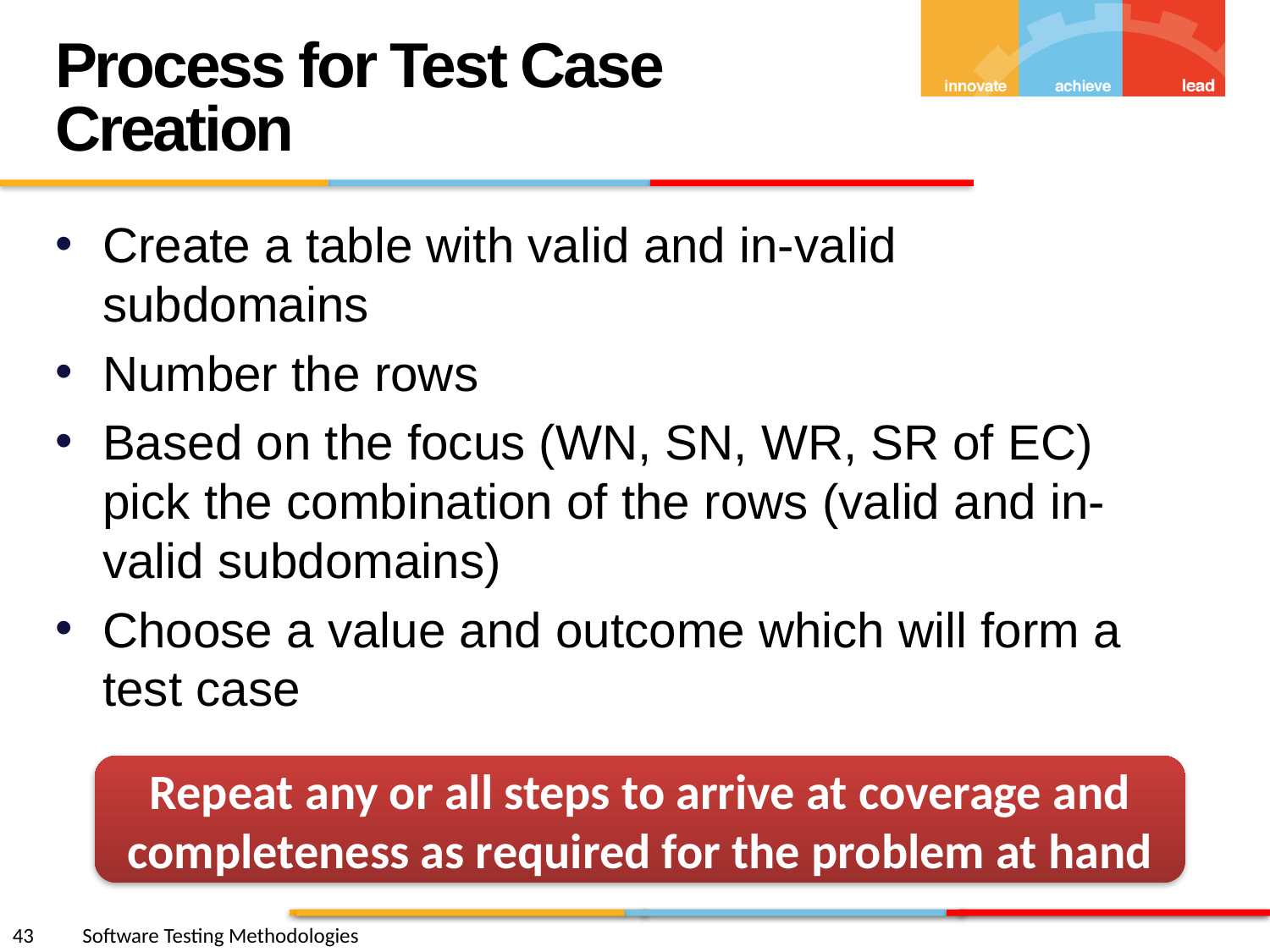

Process for Test Case Creation
Create a table with valid and in-valid subdomains
Number the rows
Based on the focus (WN, SN, WR, SR of EC) pick the combination of the rows (valid and in-valid subdomains)
Choose a value and outcome which will form a test case

Repeat any or all steps to arrive at coverage and completeness as required for the problem at hand